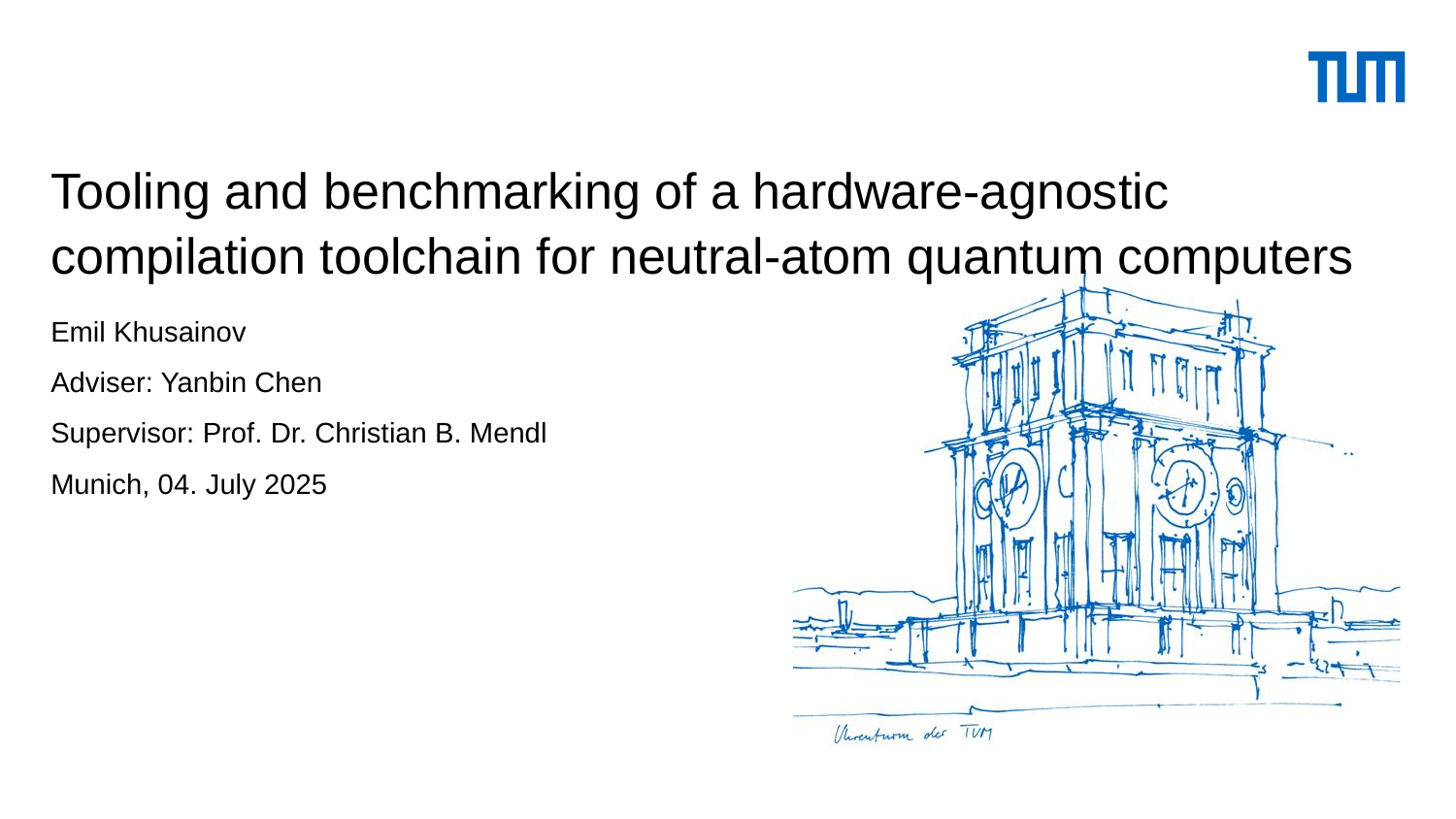

# Tooling and benchmarking of a hardware-agnostic compilation toolchain for neutral-atom quantum computers
Emil Khusainov
Adviser: Yanbin Chen
Supervisor: Prof. Dr. Christian B. Mendl
Munich, 04. July 2025